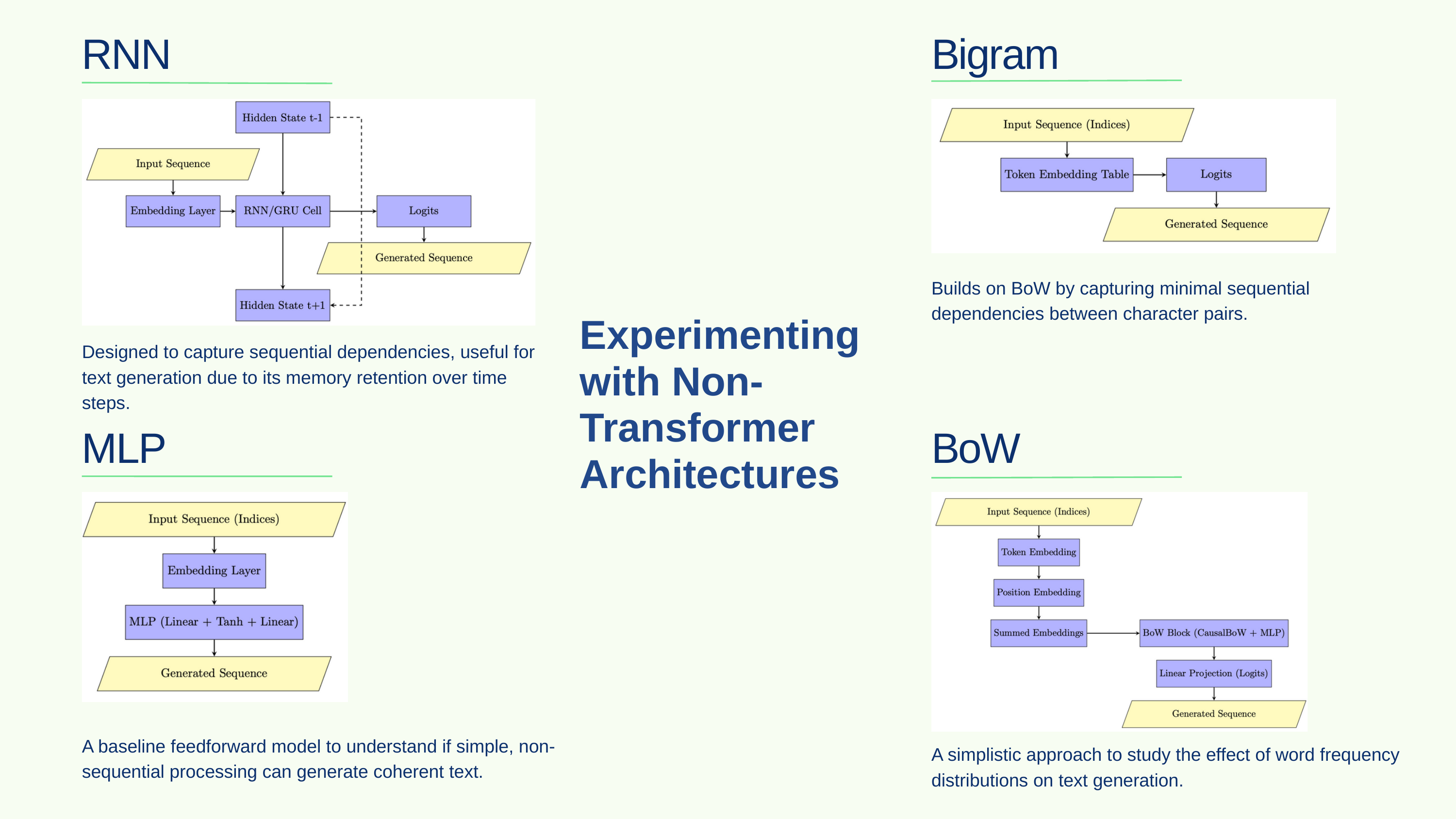

RNN
Bigram

Builds on BoW by capturing minimal sequential dependencies between character pairs.
Experimenting with Non-Transformer Architectures
Designed to capture sequential dependencies, useful for text generation due to its memory retention over time steps.
MLP
BoW

A baseline feedforward model to understand if simple, non-sequential processing can generate coherent text.
A simplistic approach to study the effect of word frequency distributions on text generation.